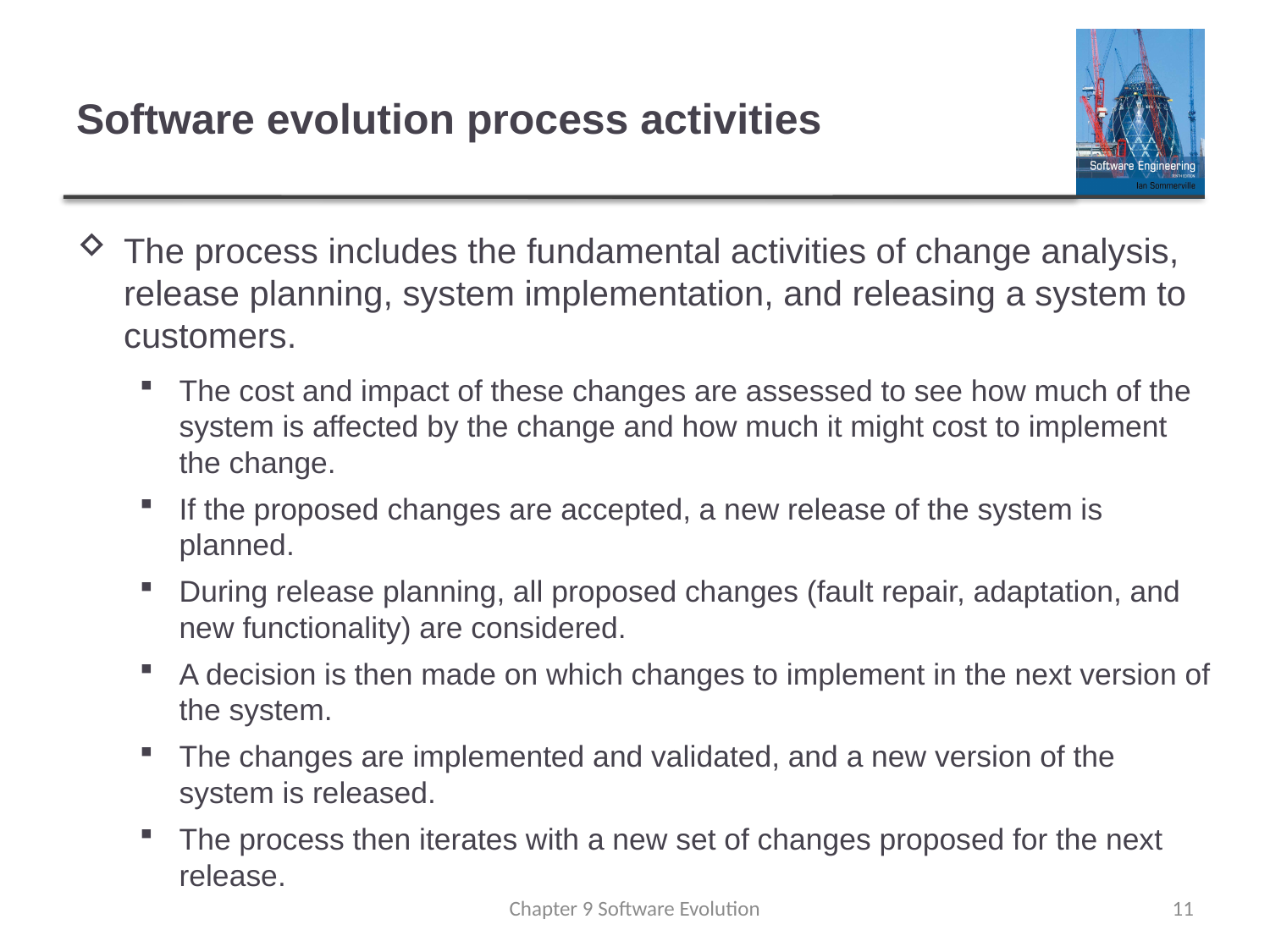

# Software evolution process activities
The process includes the fundamental activities of change analysis, release planning, system implementation, and releasing a system to customers.
The cost and impact of these changes are assessed to see how much of the system is affected by the change and how much it might cost to implement the change.
If the proposed changes are accepted, a new release of the system is planned.
During release planning, all proposed changes (fault repair, adaptation, and new functionality) are considered.
A decision is then made on which changes to implement in the next version of the system.
The changes are implemented and validated, and a new version of the system is released.
The process then iterates with a new set of changes proposed for the next release.
Chapter 9 Software Evolution
11